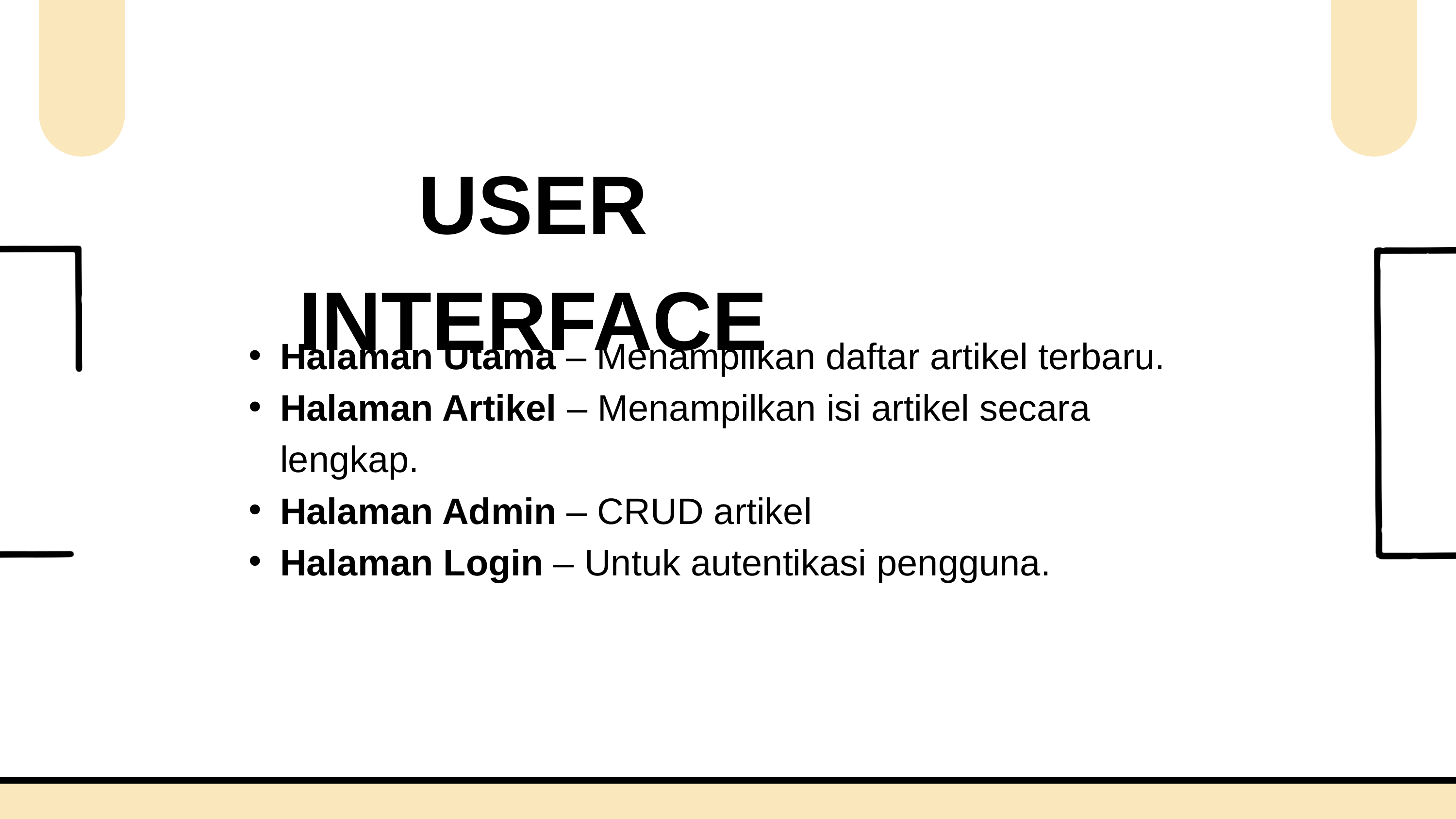

USER INTERFACE

Halaman Utama – Menampilkan daftar artikel terbaru.
Halaman Artikel – Menampilkan isi artikel secara lengkap.
Halaman Admin – CRUD artikel
Halaman Login – Untuk autentikasi pengguna.